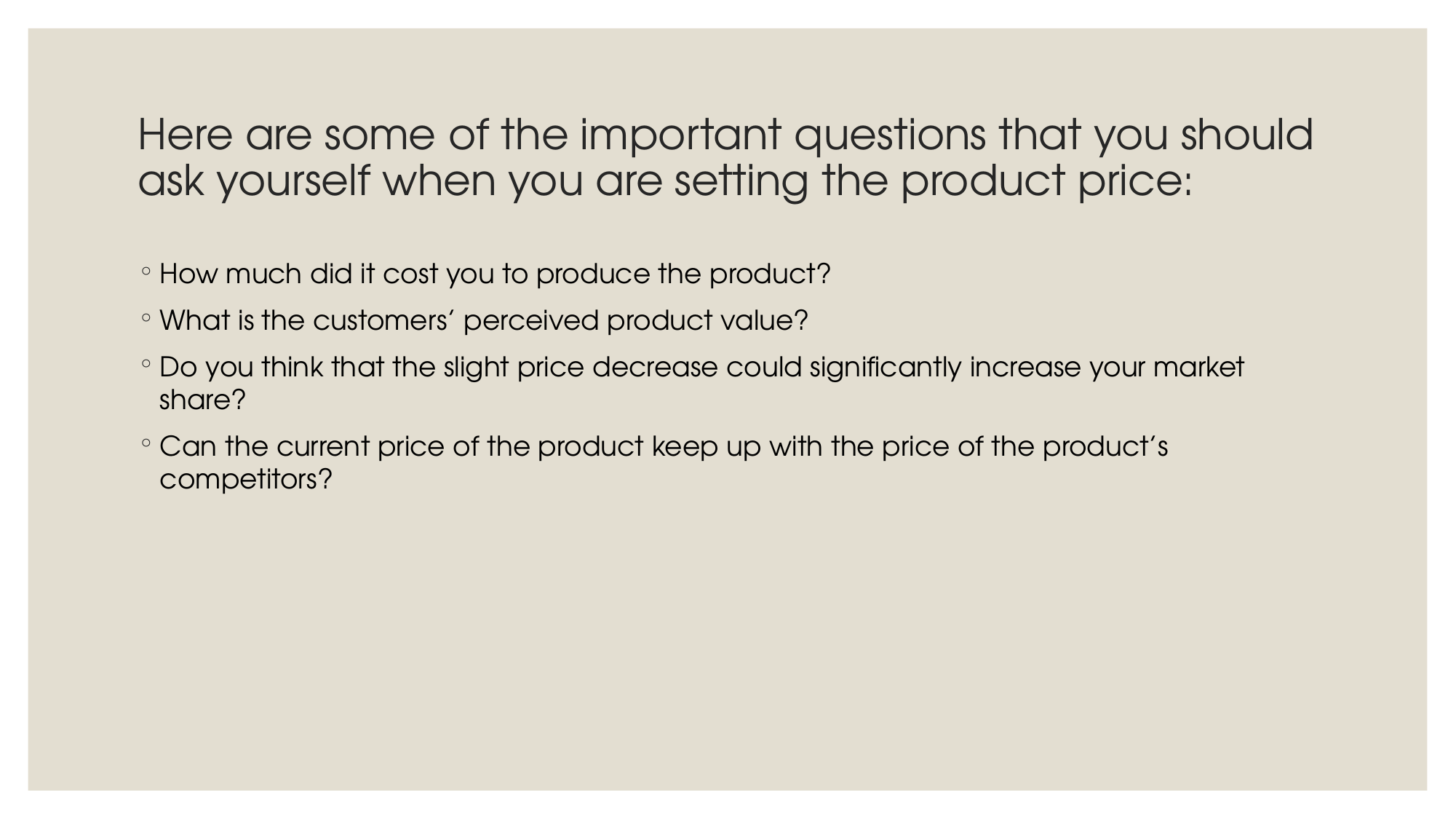

# Here are some of the important questions that you should ask yourself when you are setting the product price:
How much did it cost you to produce the product?
What is the customers’ perceived product value?
Do you think that the slight price decrease could significantly increase your market share?
Can the current price of the product keep up with the price of the product’s competitors?